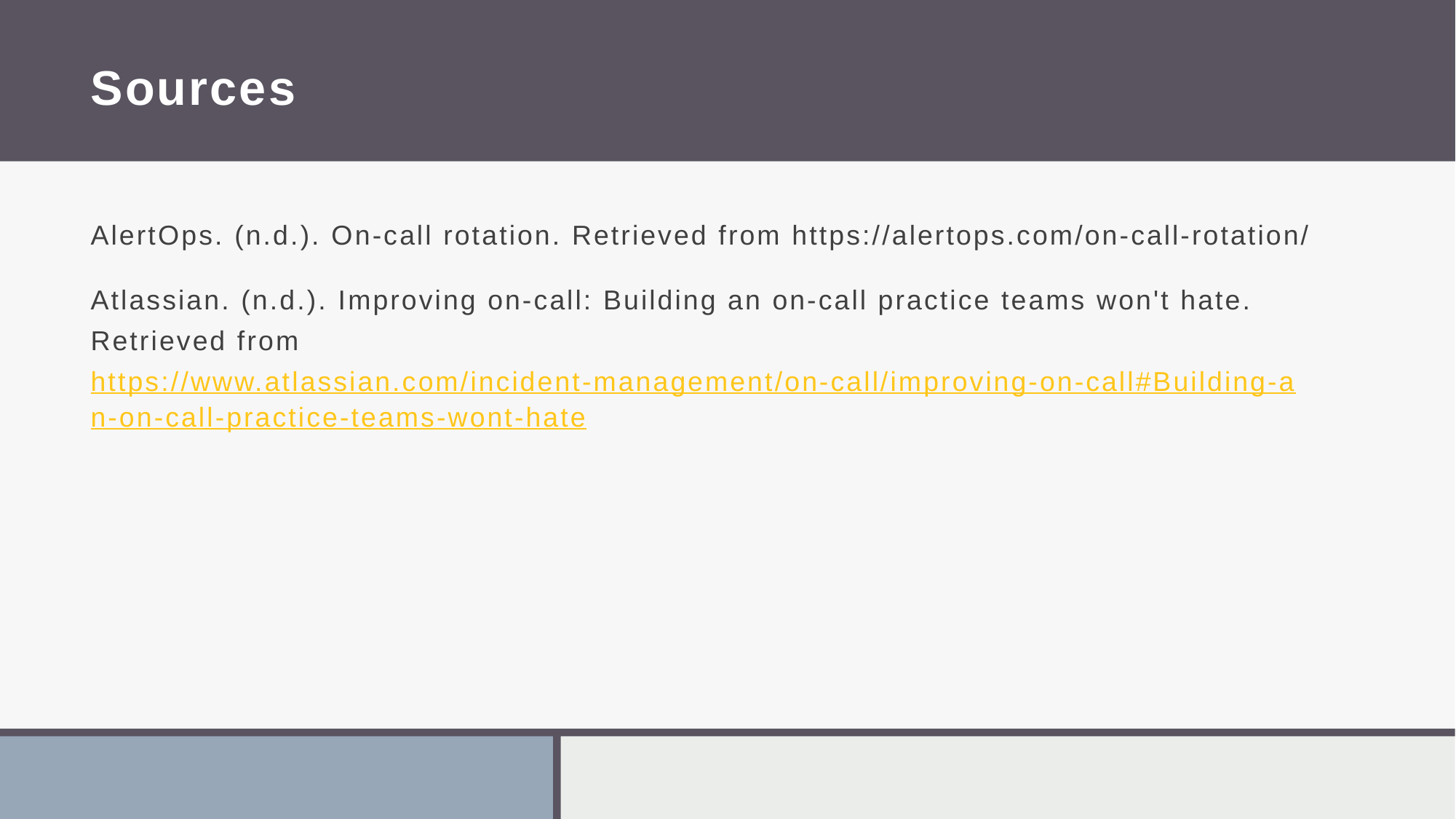

# Sources
AlertOps. (n.d.). On-call rotation. Retrieved from https://alertops.com/on-call-rotation/
Atlassian. (n.d.). Improving on-call: Building an on-call practice teams won't hate. Retrieved from https://www.atlassian.com/incident-management/on-call/improving-on-call#Building-an-on-call-practice-teams-wont-hate